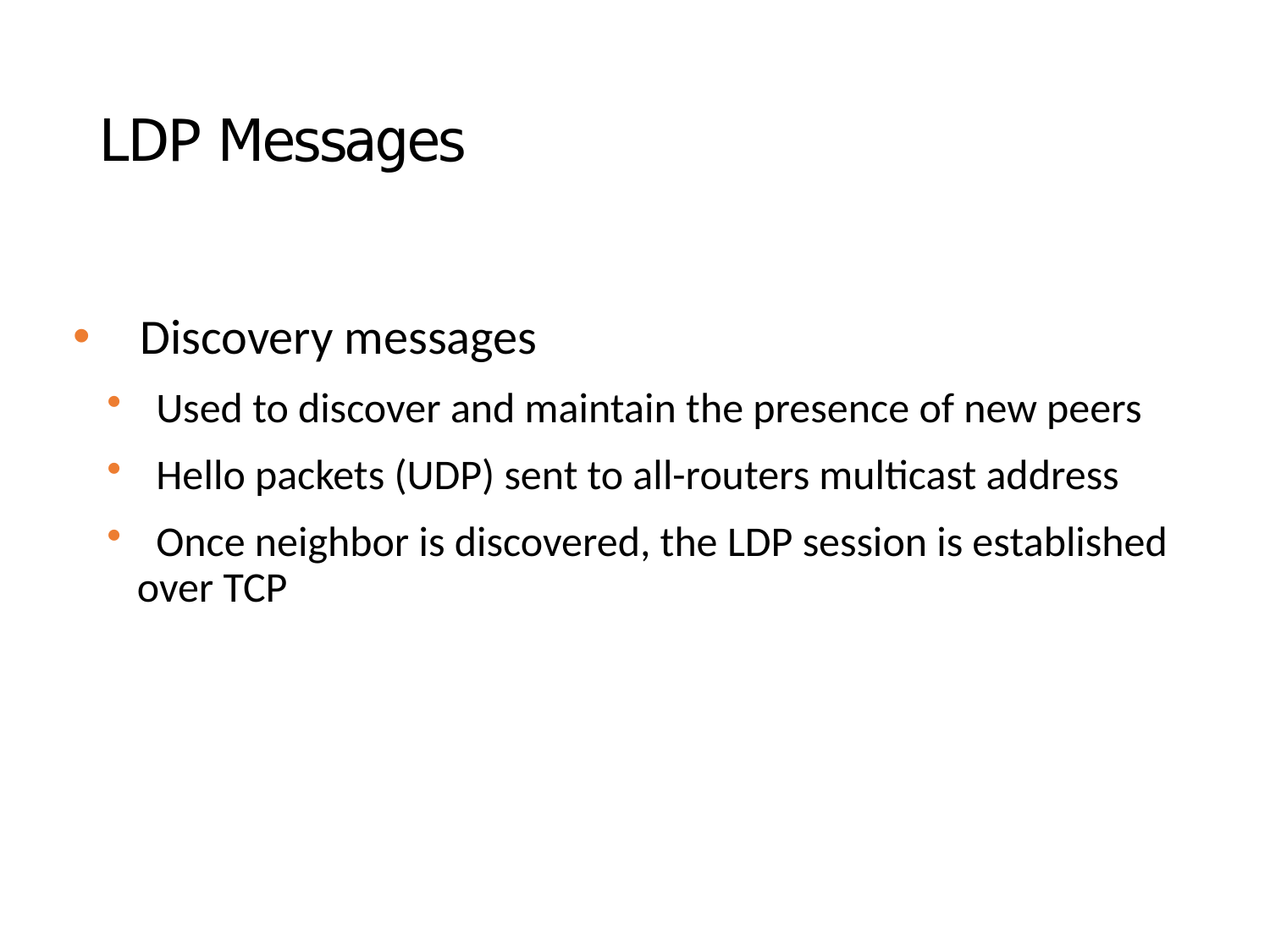

LDP Messages

   Discovery messages
  Used to discover and maintain the presence of new peers
  Hello packets (UDP) sent to all-routers multicast address
  Once neighbor is discovered, the LDP session is established over TCP